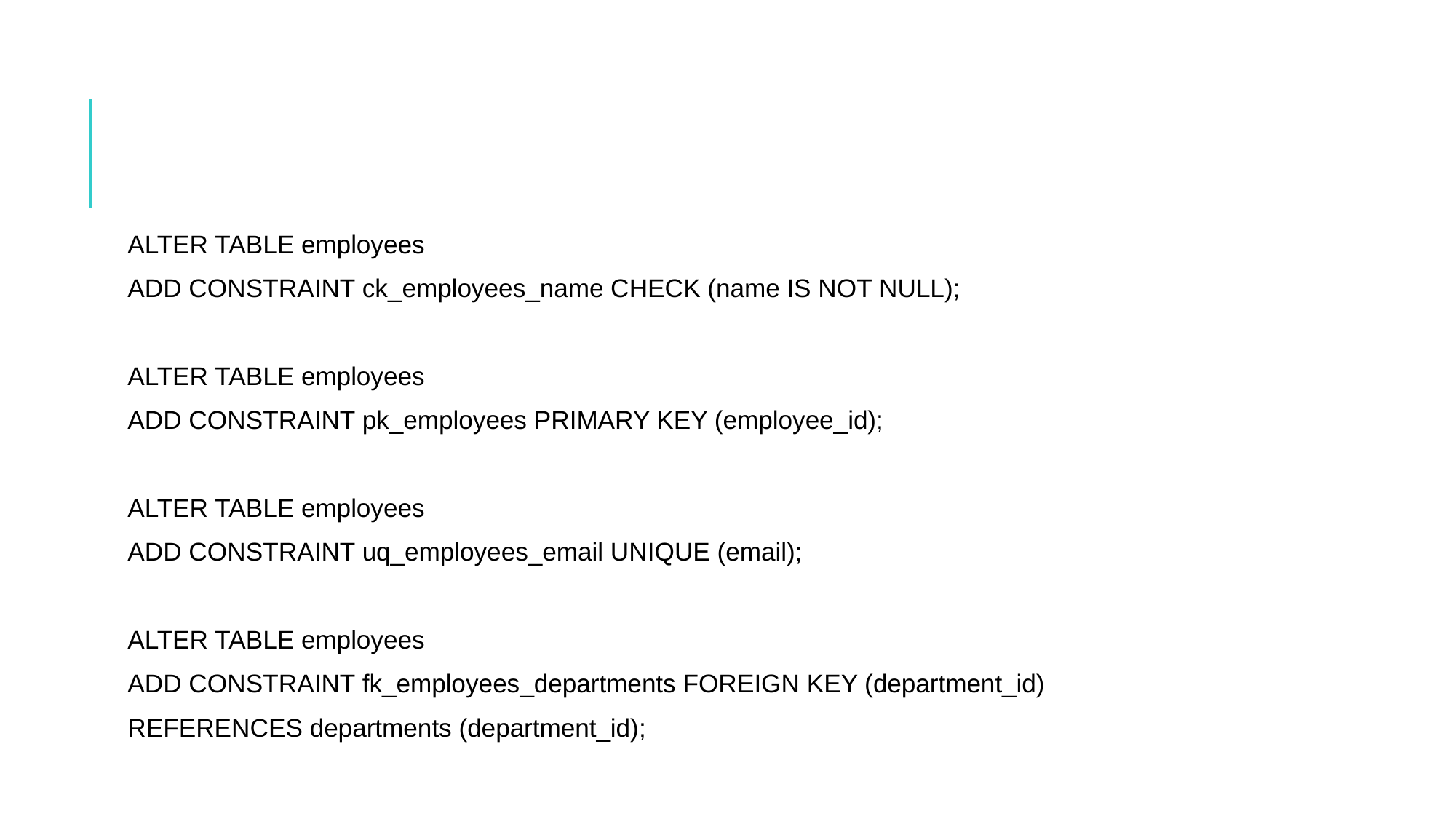

#
ALTER TABLE employees
ADD CONSTRAINT ck_employees_name CHECK (name IS NOT NULL);

ALTER TABLE employees
ADD CONSTRAINT pk_employees PRIMARY KEY (employee_id);

ALTER TABLE employees
ADD CONSTRAINT uq_employees_email UNIQUE (email);

ALTER TABLE employees
ADD CONSTRAINT fk_employees_departments FOREIGN KEY (department_id)
REFERENCES departments (department_id);